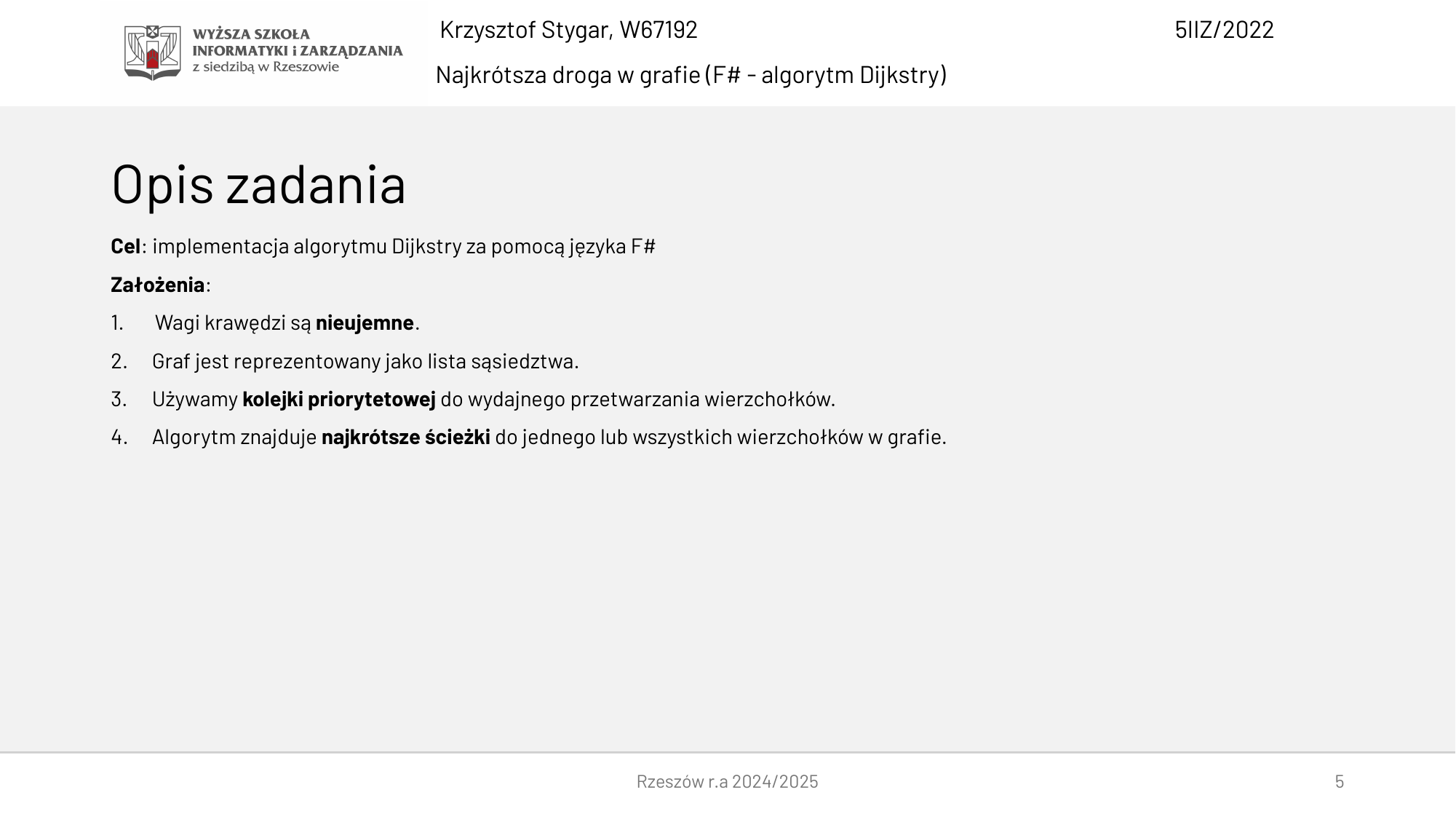

# Opis zadania
Cel: implementacja algorytmu Dijkstry za pomocą języka F#
Założenia:
    Wagi krawędzi są nieujemne.
Graf jest reprezentowany jako lista sąsiedztwa.
Używamy kolejki priorytetowej do wydajnego przetwarzania wierzchołków.
Algorytm znajduje najkrótsze ścieżki do jednego lub wszystkich wierzchołków w grafie.

Rzeszów r.a 2024/2025
5